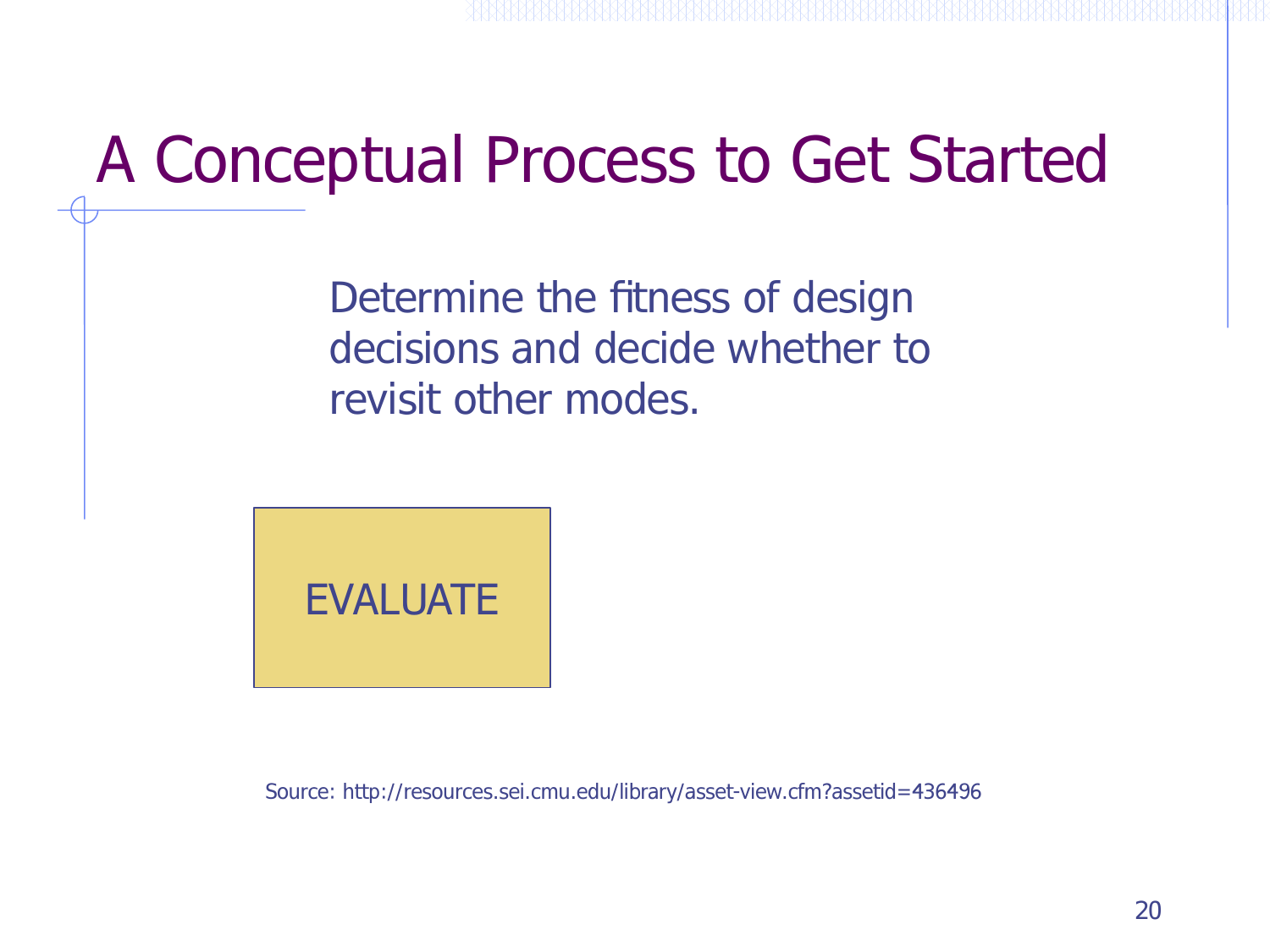

# A Conceptual Process to Get Started
Determine the fitness of design decisions and decide whether to revisit other modes.
EVALUATE
Source: http://resources.sei.cmu.edu/library/asset-view.cfm?assetid=436496
20